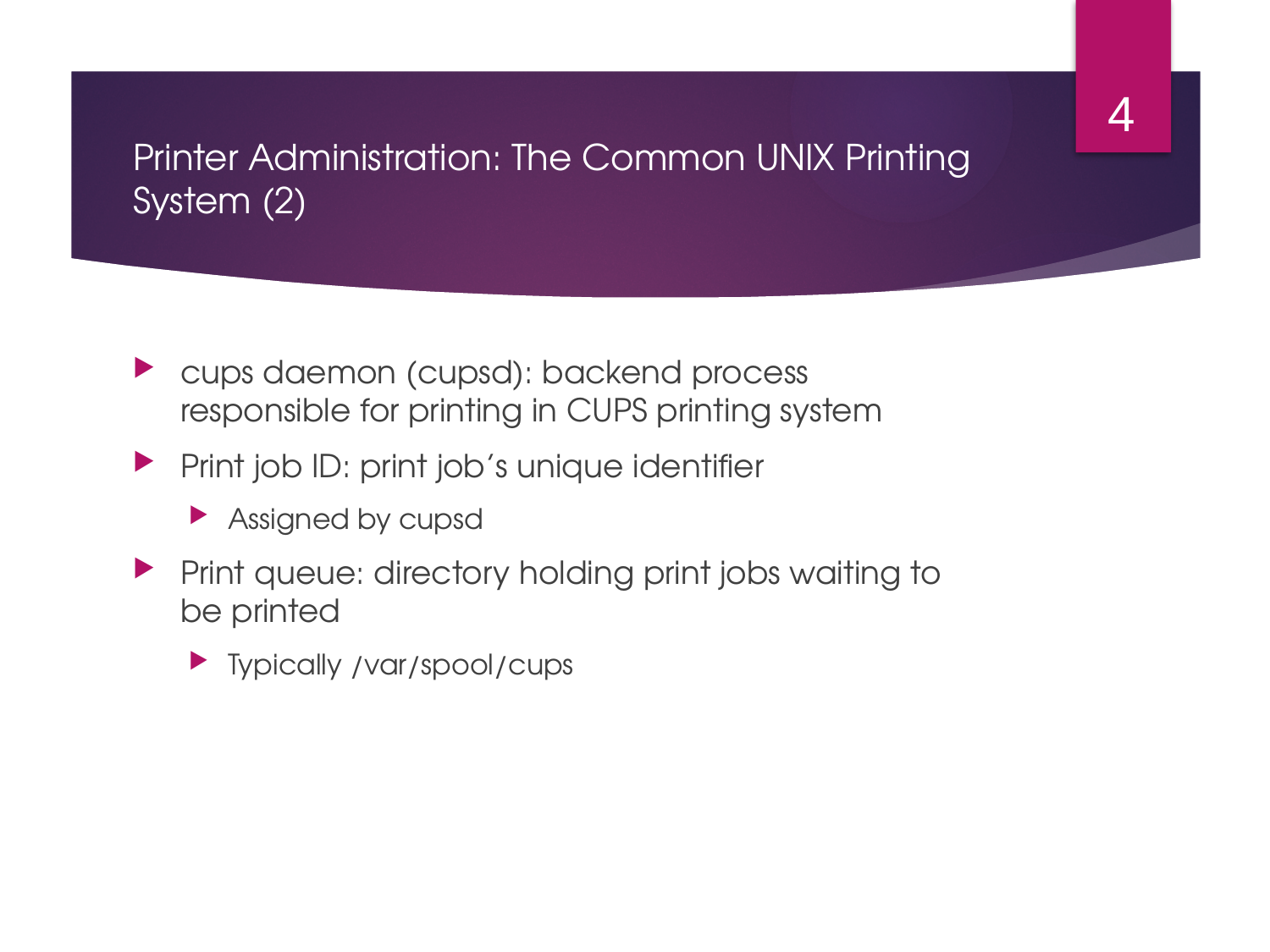

4
# Printer Administration: The Common UNIX Printing System (2)
cups daemon (cupsd): backend process responsible for printing in CUPS printing system
Print job ID: print job’s unique identifier
Assigned by cupsd
Print queue: directory holding print jobs waiting to be printed
Typically /var/spool/cups